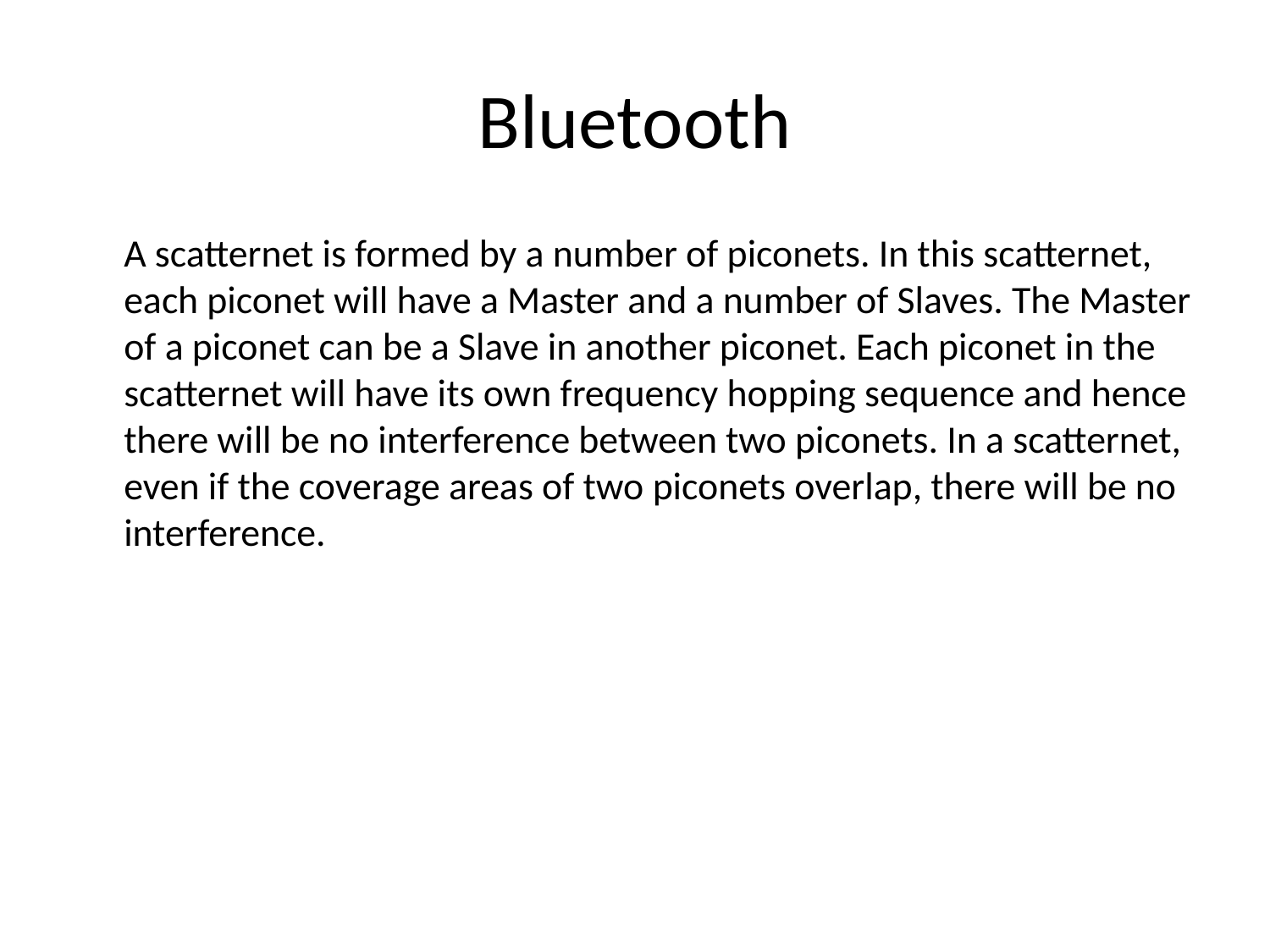

# Bluetooth
 	A scatternet is formed by a number of piconets. In this scatternet, each piconet will have a Master and a number of Slaves. The Master of a piconet can be a Slave in another piconet. Each piconet in the scatternet will have its own frequency hopping sequence and hence there will be no interference between two piconets. In a scatternet, even if the coverage areas of two piconets overlap, there will be no interference.